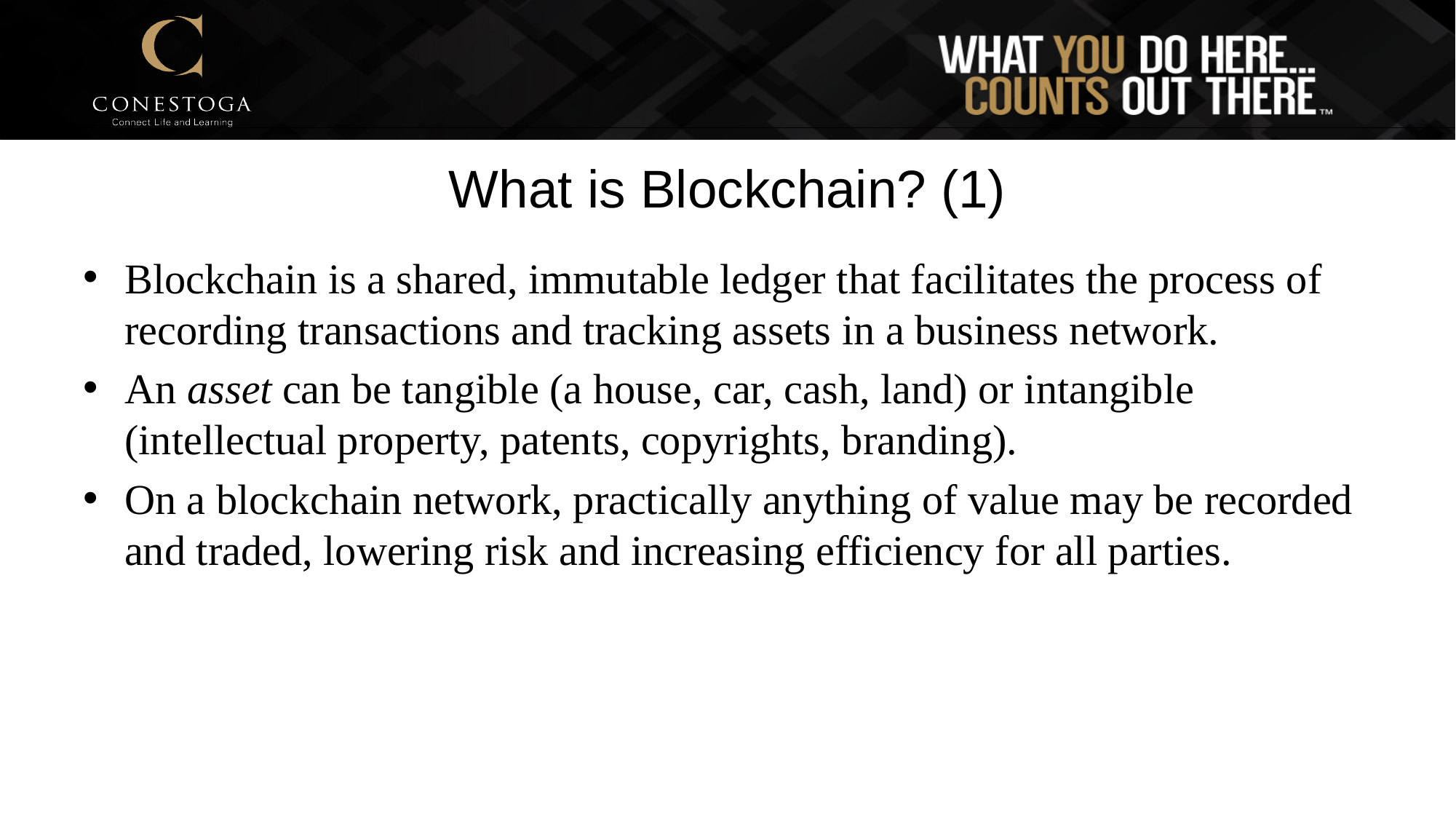

# What is Blockchain? (1)
Blockchain is a shared, immutable ledger that facilitates the process of recording transactions and tracking assets in a business network.
An asset can be tangible (a house, car, cash, land) or intangible (intellectual property, patents, copyrights, branding).
On a blockchain network, practically anything of value may be recorded and traded, lowering risk and increasing efficiency for all parties.